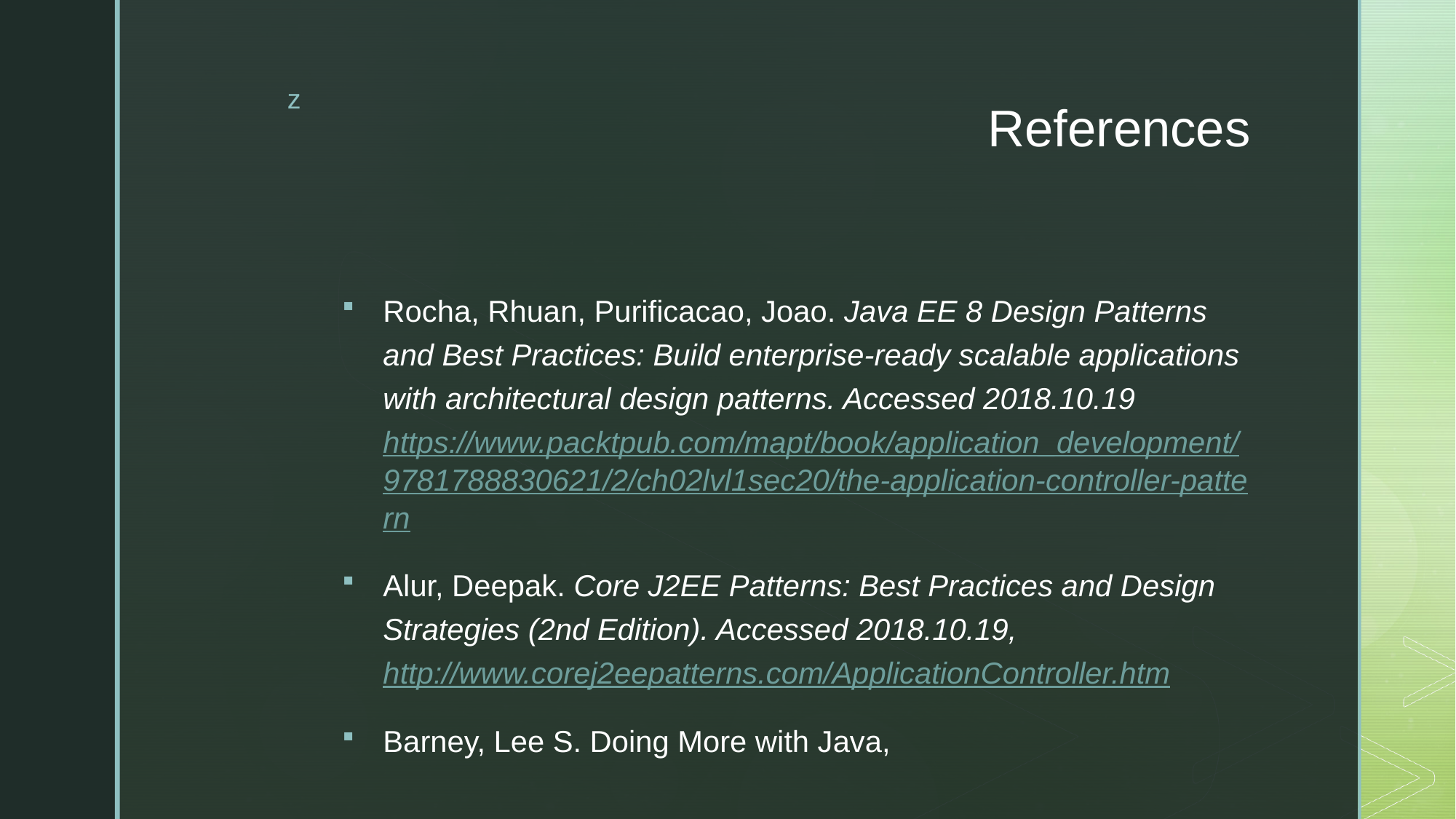

# References
Rocha, Rhuan, Purificacao, Joao. Java EE 8 Design Patterns and Best Practices: Build enterprise-ready scalable applications with architectural design patterns. Accessed 2018.10.19 https://www.packtpub.com/mapt/book/application_development/9781788830621/2/ch02lvl1sec20/the-application-controller-pattern
Alur, Deepak. Core J2EE Patterns: Best Practices and Design Strategies (2nd Edition). Accessed 2018.10.19, http://www.corej2eepatterns.com/ApplicationController.htm
Barney, Lee S. Doing More with Java,